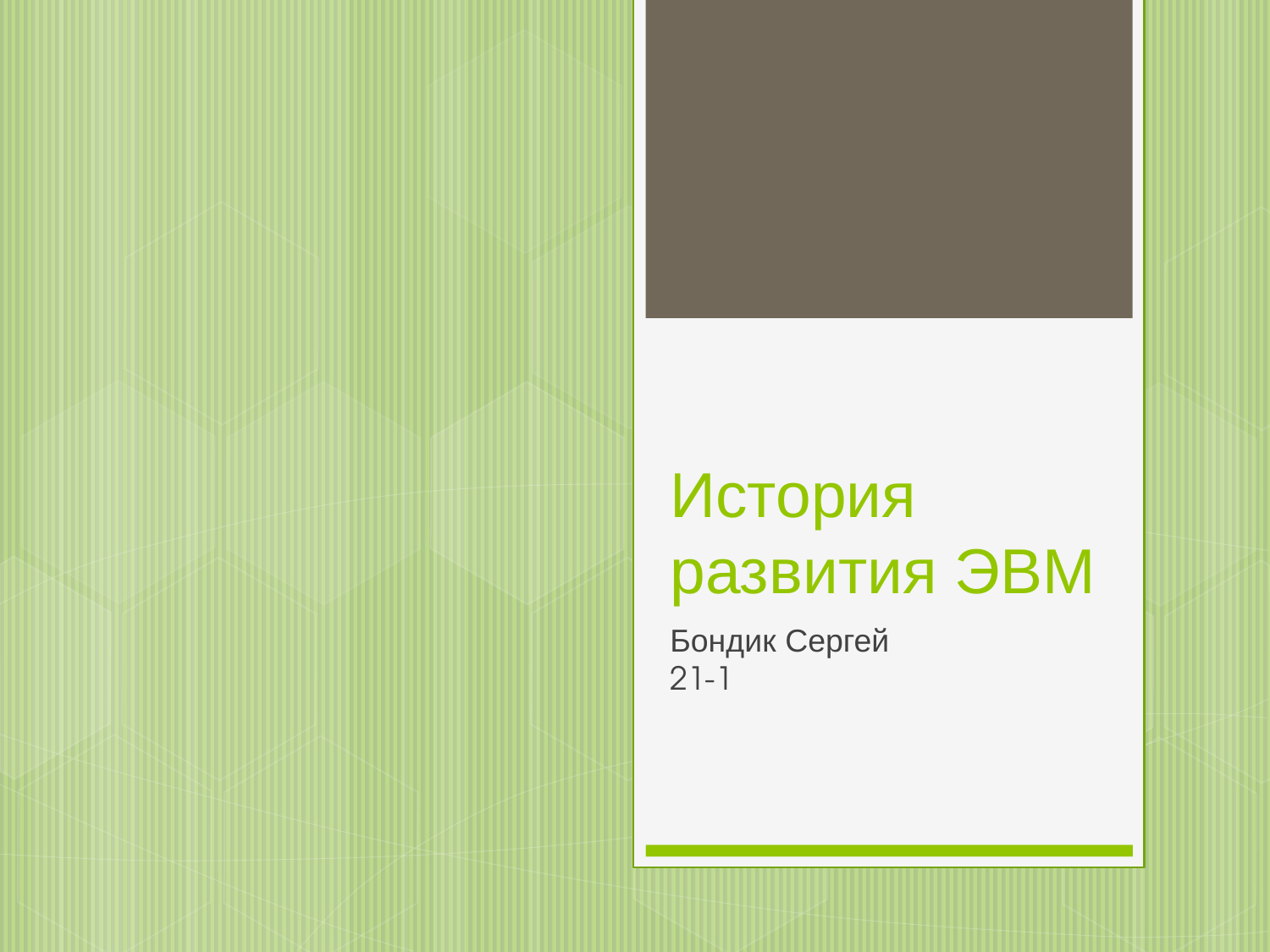

# История развития ЭВМ
Бондик Сергей
21-1